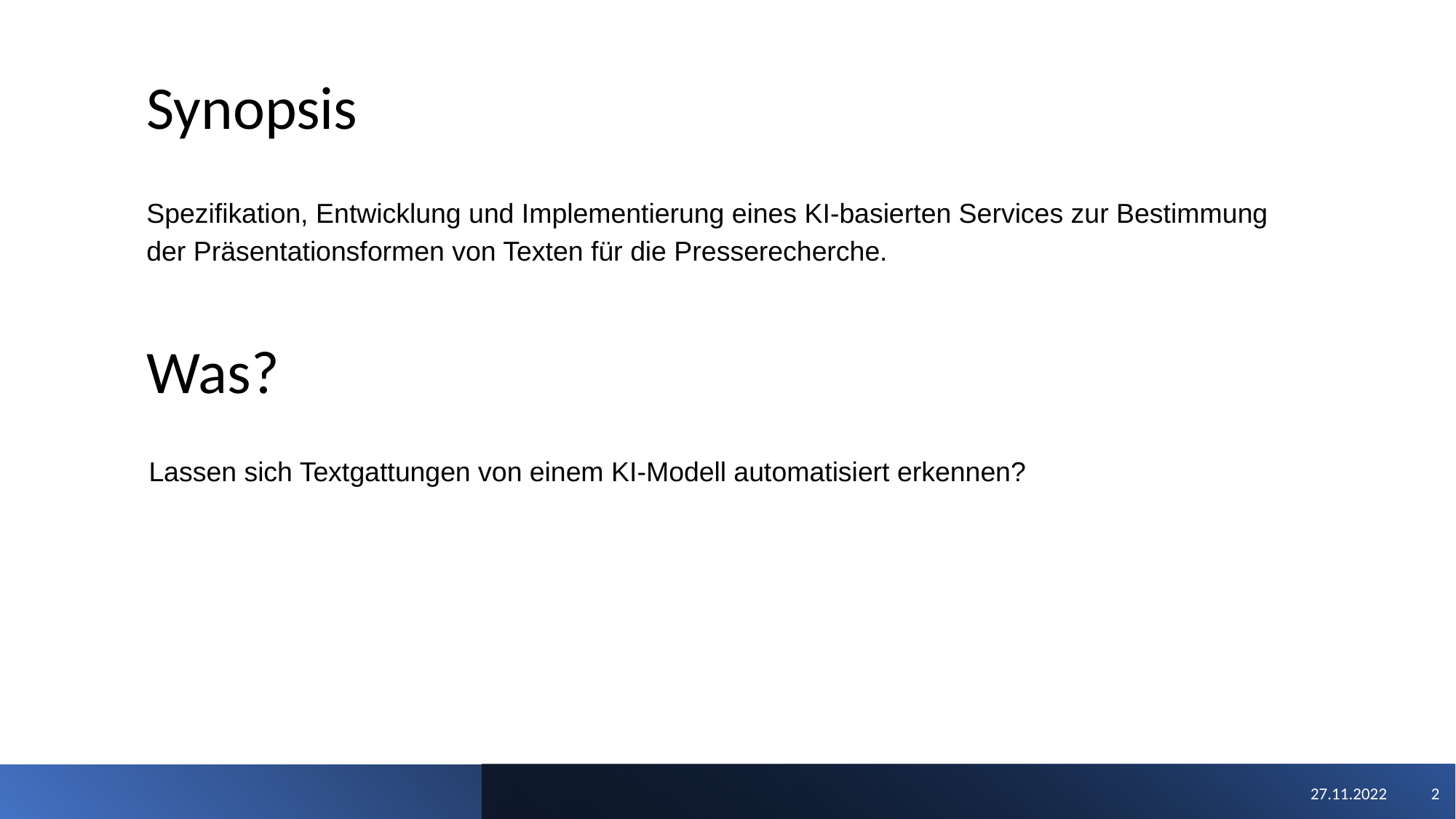

# Synopsis
Spezifikation, Entwicklung und Implementierung eines KI-basierten Services zur Bestimmung der Präsentationsformen von Texten für die Presserecherche.

Was?
Lassen sich Textgattungen von einem KI-Modell automatisiert erkennen?

27.11.2022
2